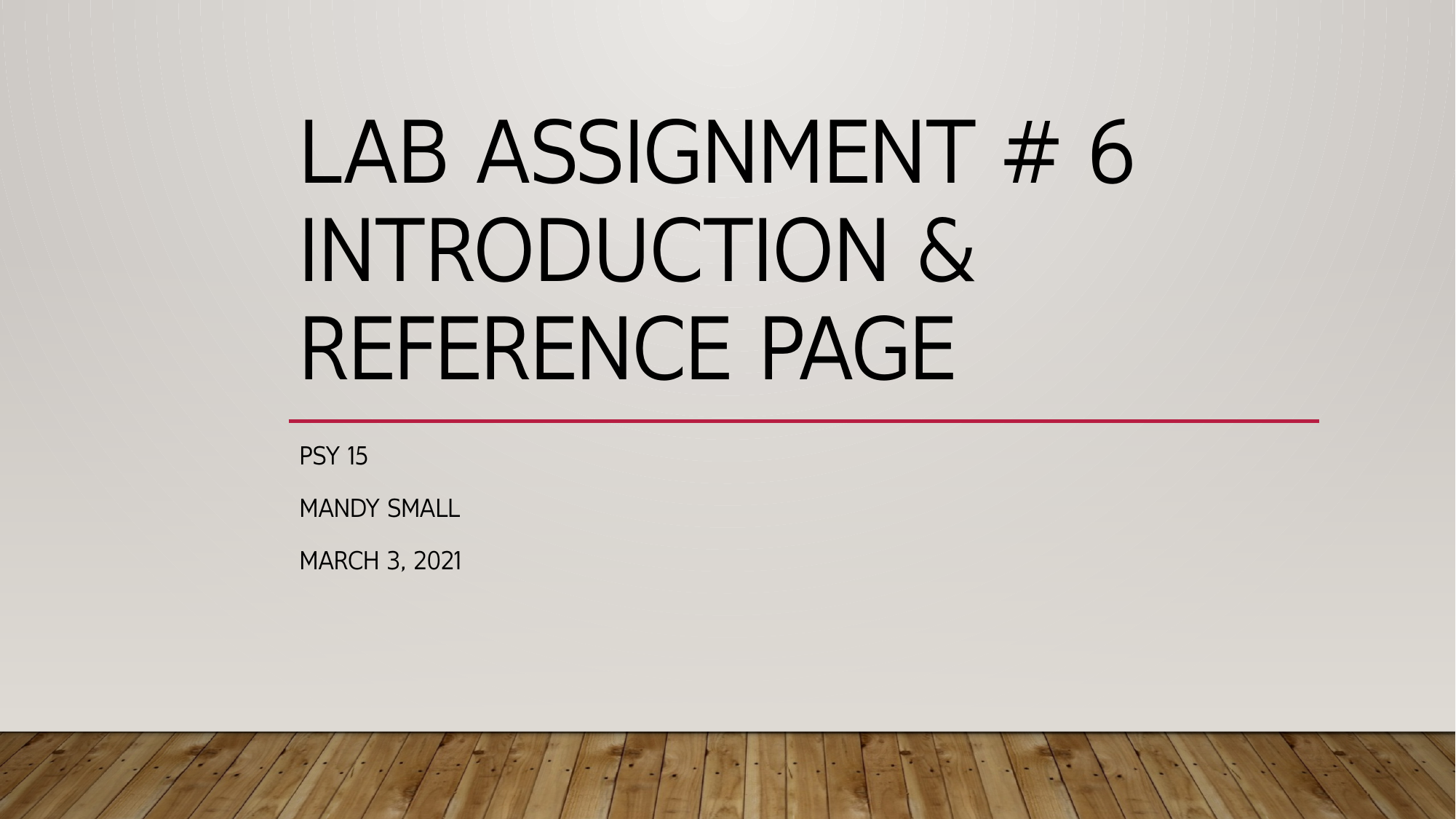

# Lab Assignment # 6 Introduction & Reference Page
PSY 15
Mandy Small
March 3, 2021